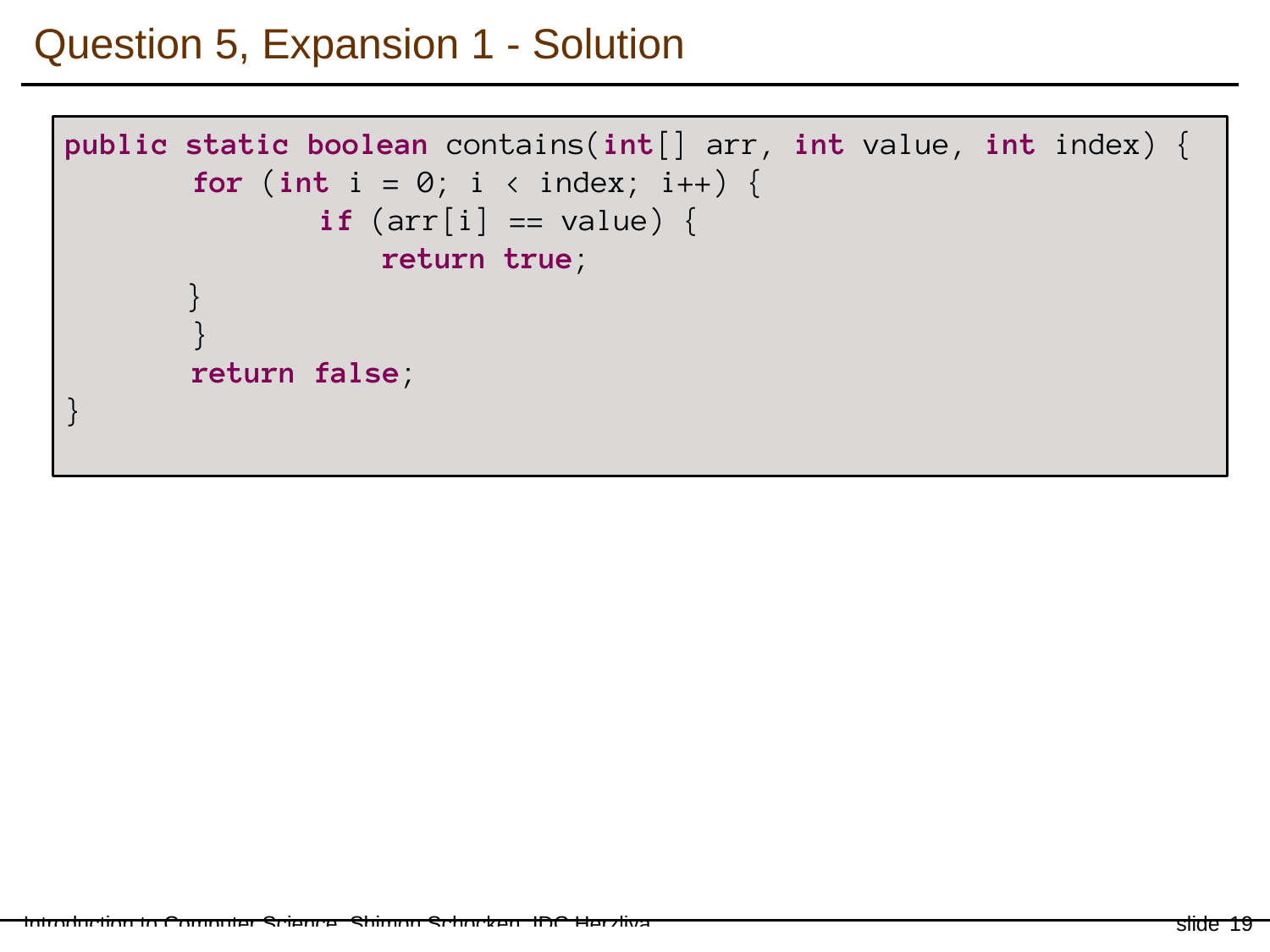

Question 5, Expansion 1 - Solution

public static boolean contains(int[] arr, int value, int index) {
	for (int i = 0; i < index; i++) {
		if (arr[i] == value) {
 		return true;
       }
	}
	return false;
}